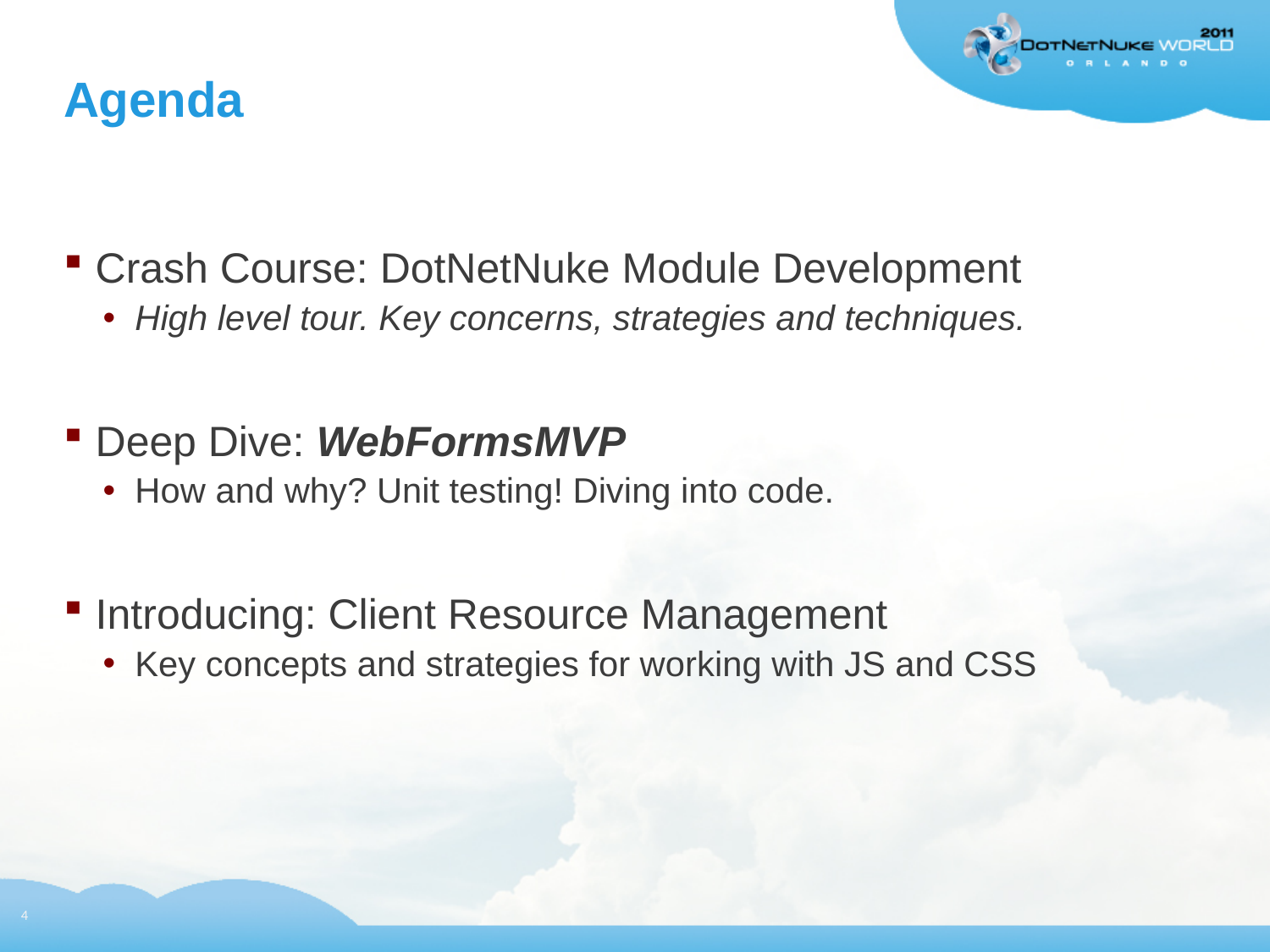

# Agenda

Crash Course: DotNetNuke Module Development
High level tour. Key concerns, strategies and techniques.

Deep Dive: WebFormsMVP
How and why? Unit testing! Diving into code.

Introducing: Client Resource Management
Key concepts and strategies for working with JS and CSS